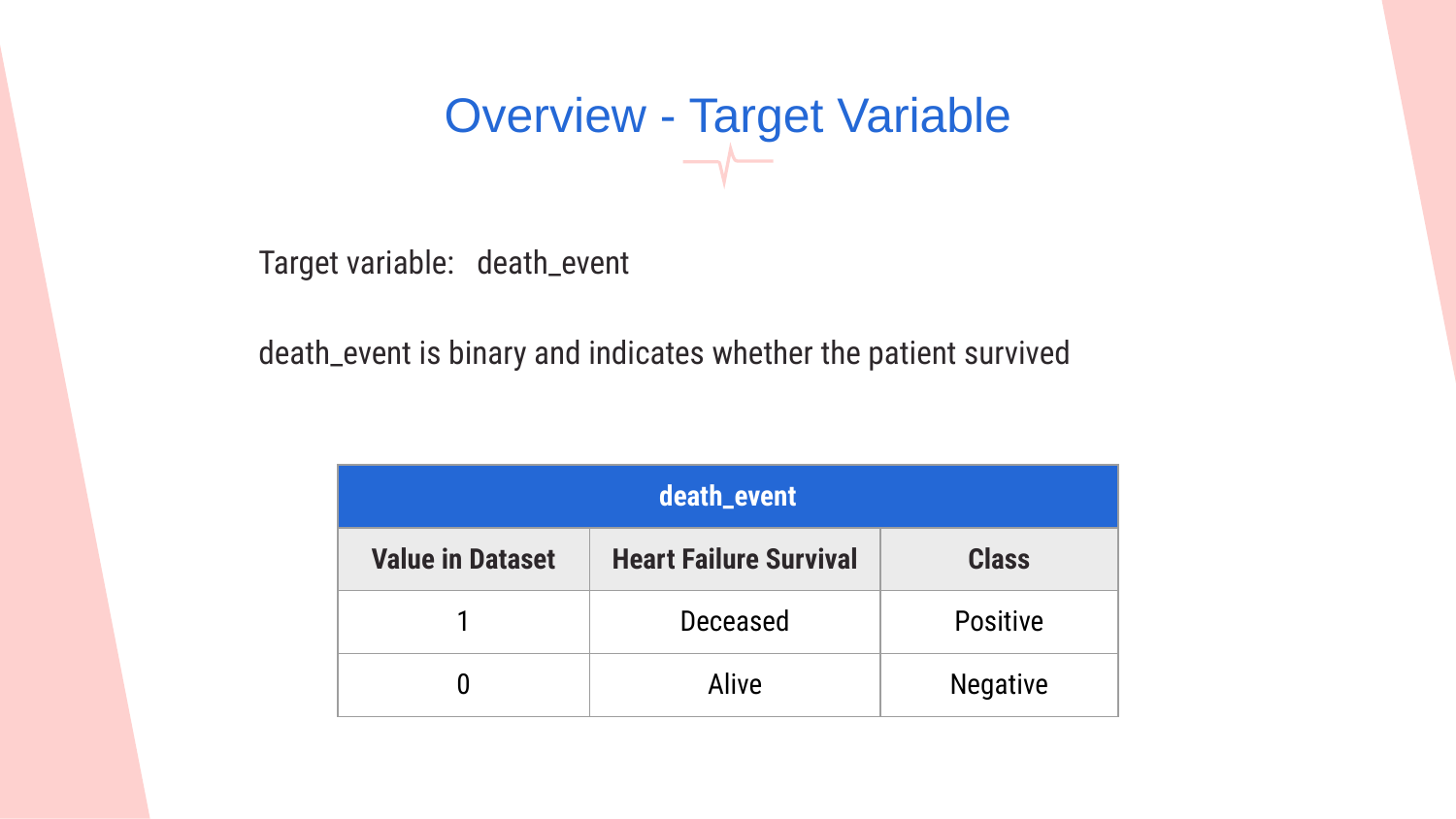

# Overview - Target Variable
Target variable:   death_event
death_event is binary and indicates whether the patient survived
| death\_event |  |  |
| --- | --- | --- |
| Value in Dataset | Heart Failure Survival | Class |
| 1 | Deceased | Positive |
| 0 | Alive | Negative |